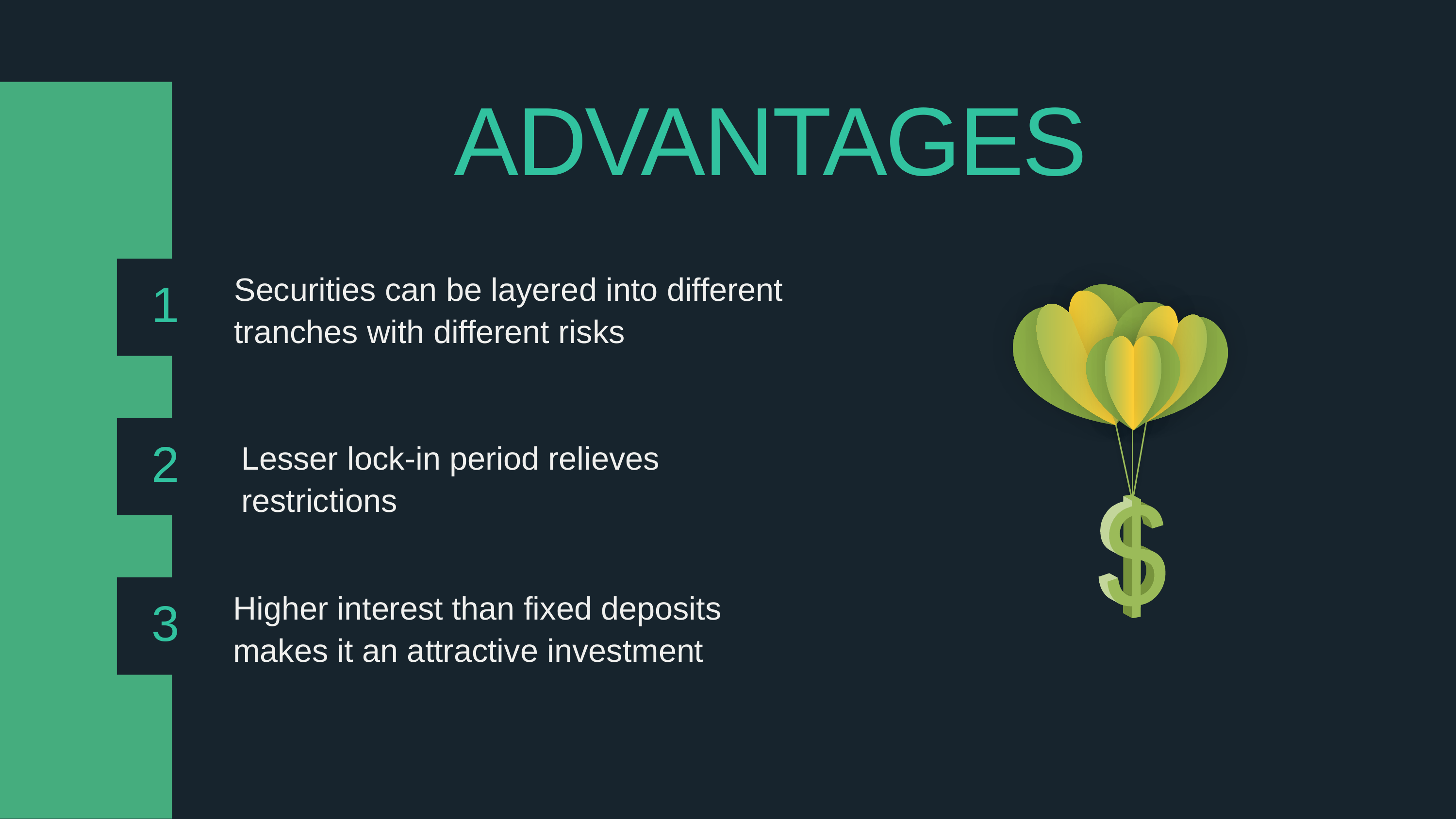

ADVANTAGES

1
Securities can be layered into different tranches with different risks

2
Lesser lock-in period relieves restrictions

3
Higher interest than fixed deposits makes it an attractive investment